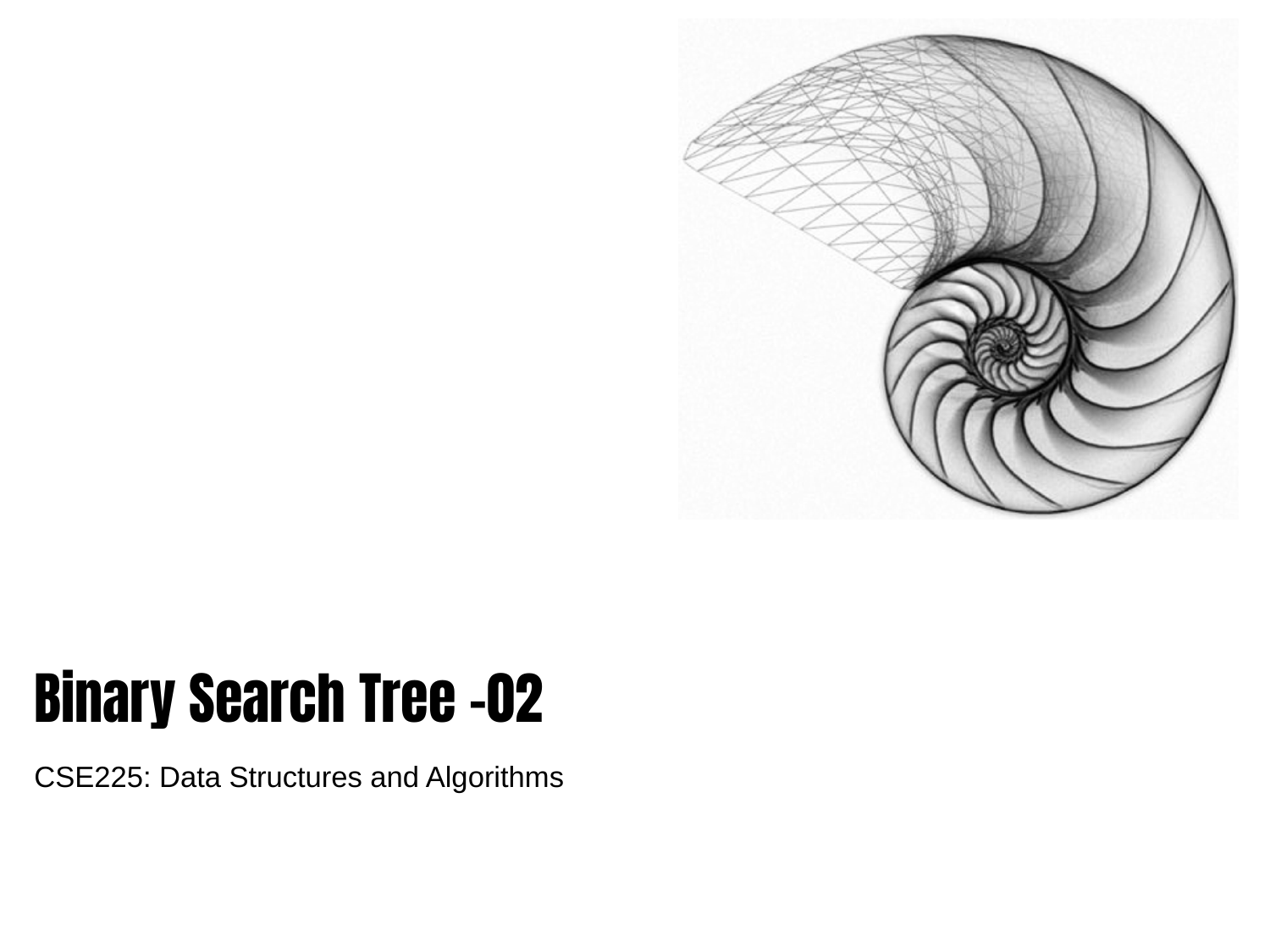

# Binary Search Tree -02
CSE225: Data Structures and Algorithms